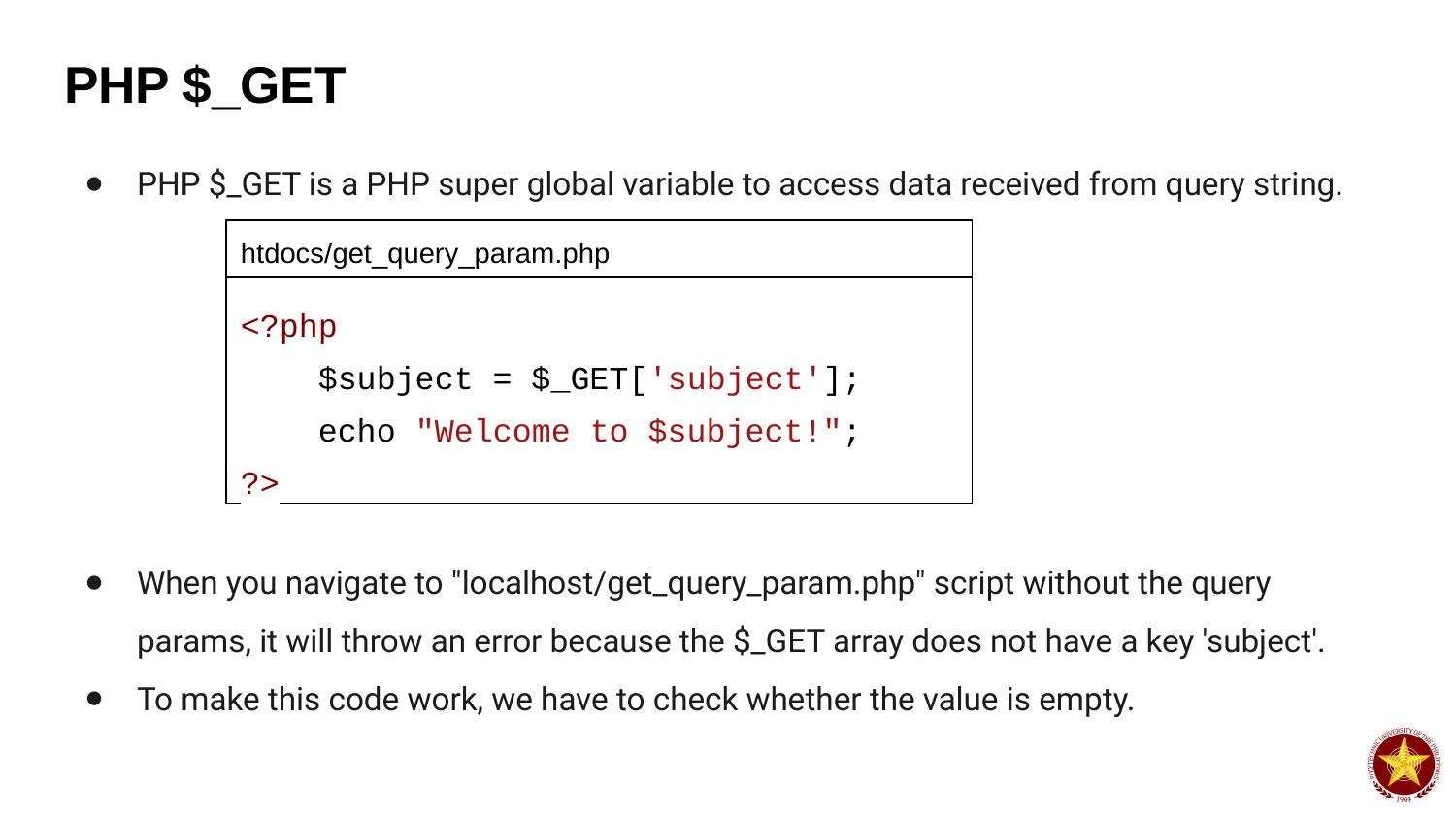

# PHP $_GET
PHP $_GET is a PHP super global variable to access data received from query string.
htdocs/get_query_param.php
<?php
    $subject = $_GET['subject'];
    echo "Welcome to $subject!";
?>

When you navigate to "localhost/get_query_param.php" script without the query params, it will throw an error because the $_GET array does not have a key 'subject'.
To make this code work, we have to check whether the value is empty.